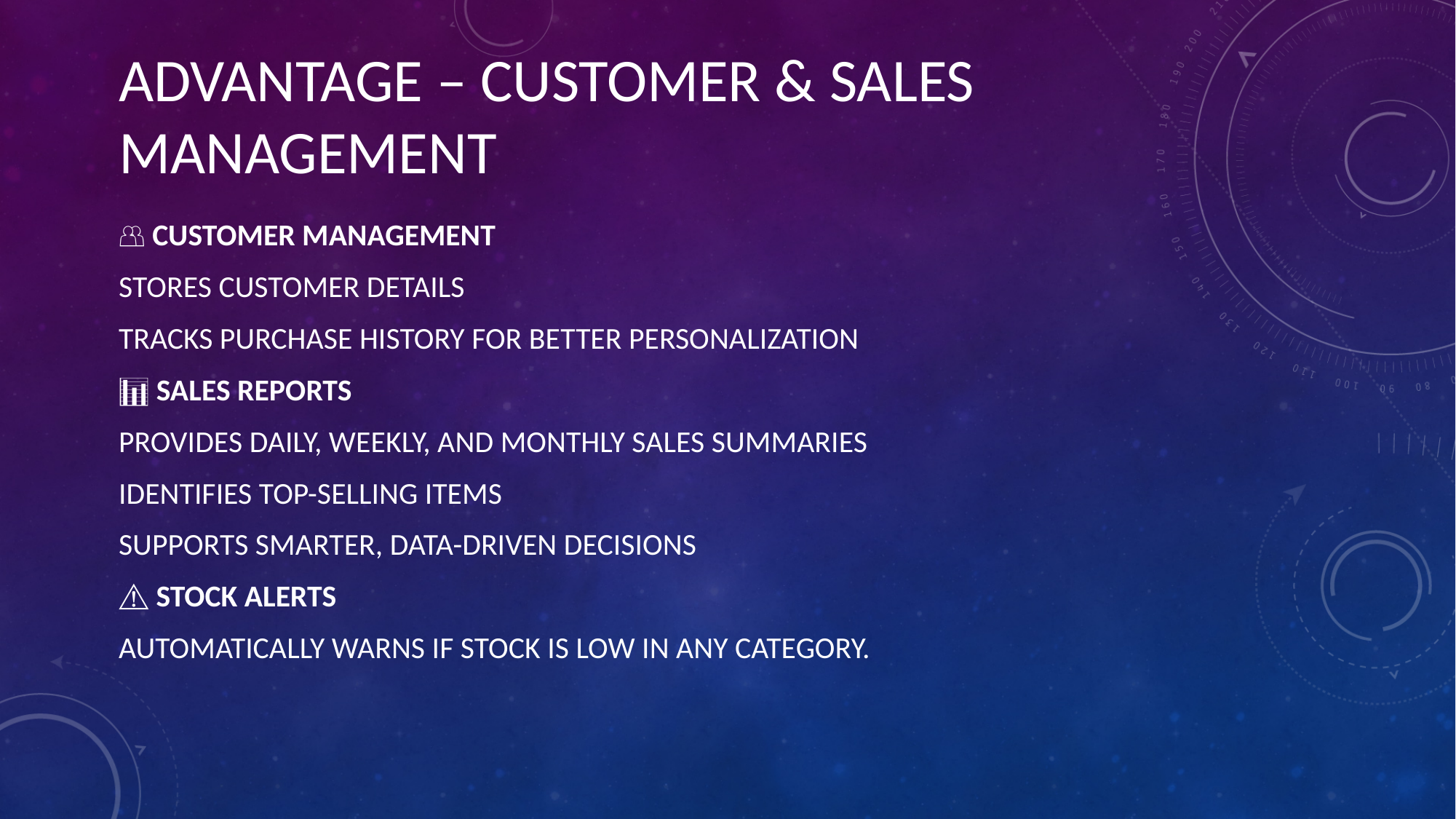

# Advantage – Customer & Sales Management
👥 Customer Management
Stores customer details
Tracks purchase history for better personalization
📊 Sales Reports
Provides daily, weekly, and monthly sales summaries
Identifies top-selling items
Supports smarter, data-driven decisions
⚠️ Stock Alerts
Automatically warns if stock is low in any category.